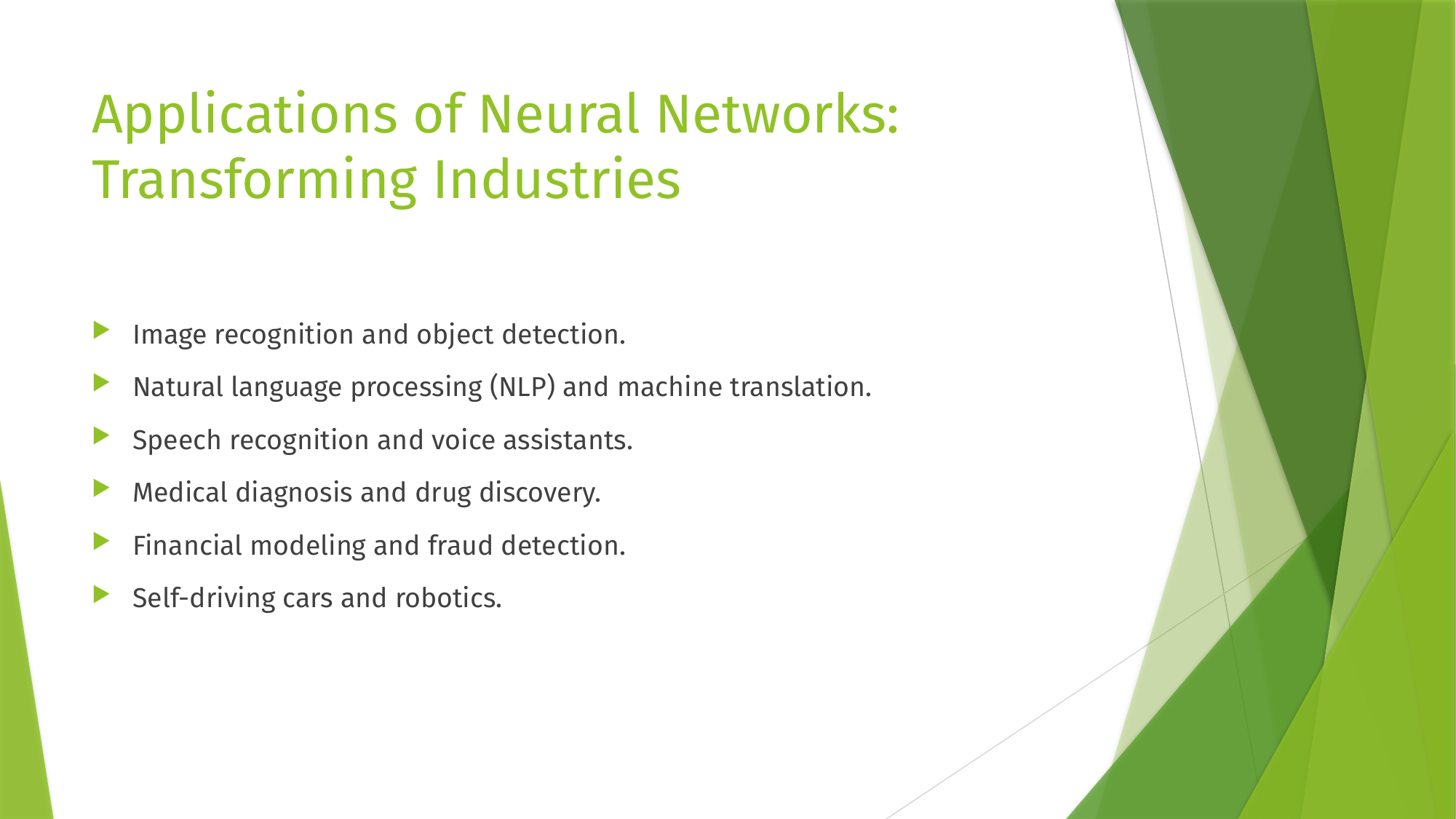

# Applications of Neural Networks: Transforming Industries

Image recognition and object detection.
Natural language processing (NLP) and machine translation.
Speech recognition and voice assistants.
Medical diagnosis and drug discovery.
Financial modeling and fraud detection.
Self-driving cars and robotics.